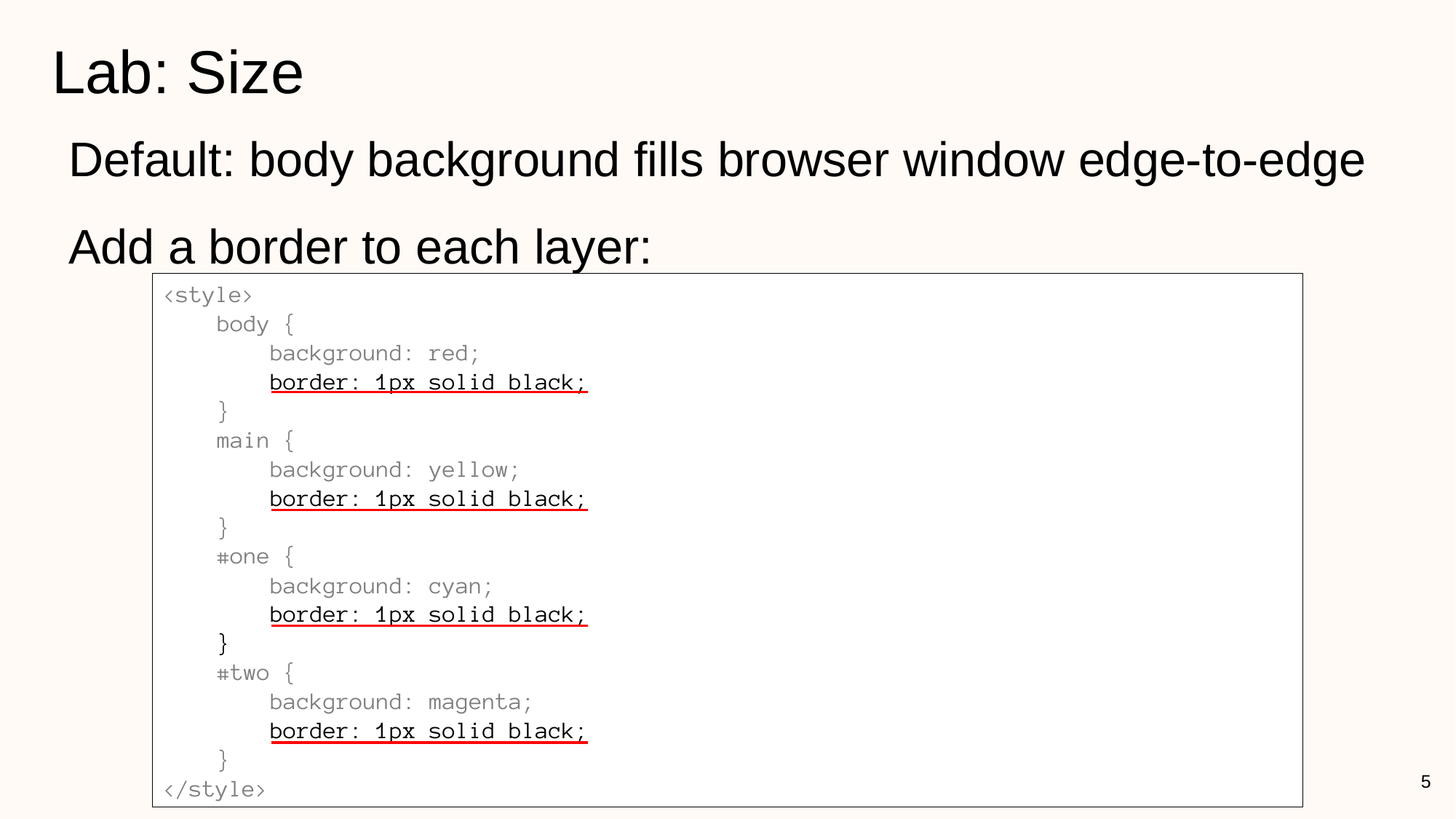

# Lab: Size
Default: body background fills browser window edge-to-edge
Add a border to each layer:
<style>
body {
    background: red;
    border: 1px solid black;
}
main {
    background: yellow;
    border: 1px solid black;
}
#one {
    background: cyan;
    border: 1px solid black;
}
#two {
    background: magenta;
    border: 1px solid black;
}
</style>
<style>
body {
    background: red;
    border: 1px solid black;
}
main {
    background: yellow;
    border: 1px solid black;
}
#one {
    background: cyan;
    border: 1px solid black;
}
#two {
    background: magenta;
    border: 1px solid black;
}
</style>
5